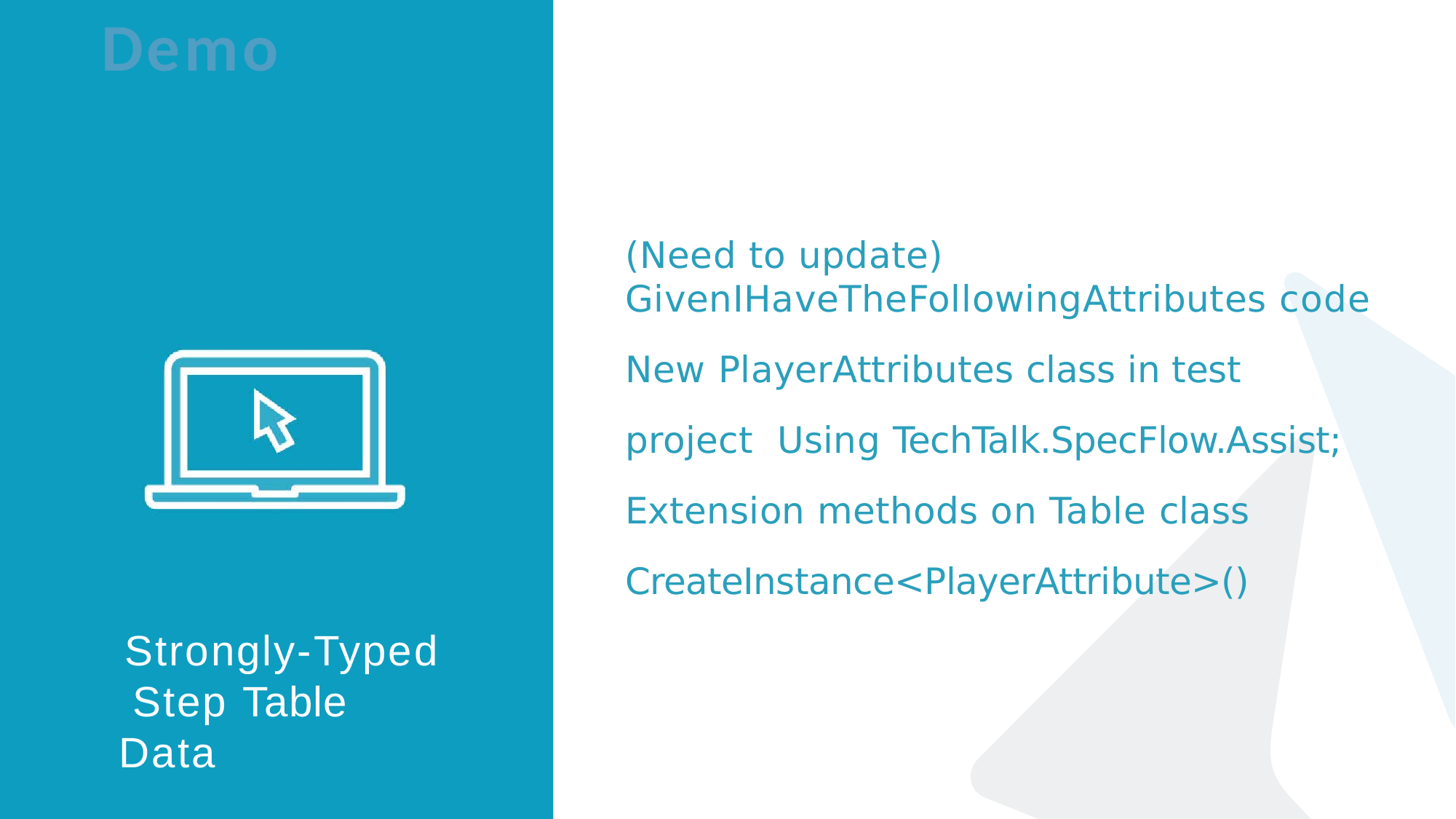

# Demo
(Need to update) GivenIHaveTheFollowingAttributes code
New PlayerAttributes class in test project  Using TechTalk.SpecFlow.Assist;  Extension methods on Table class  CreateInstance<PlayerAttribute>()
Strongly-Typed  Step Table Data